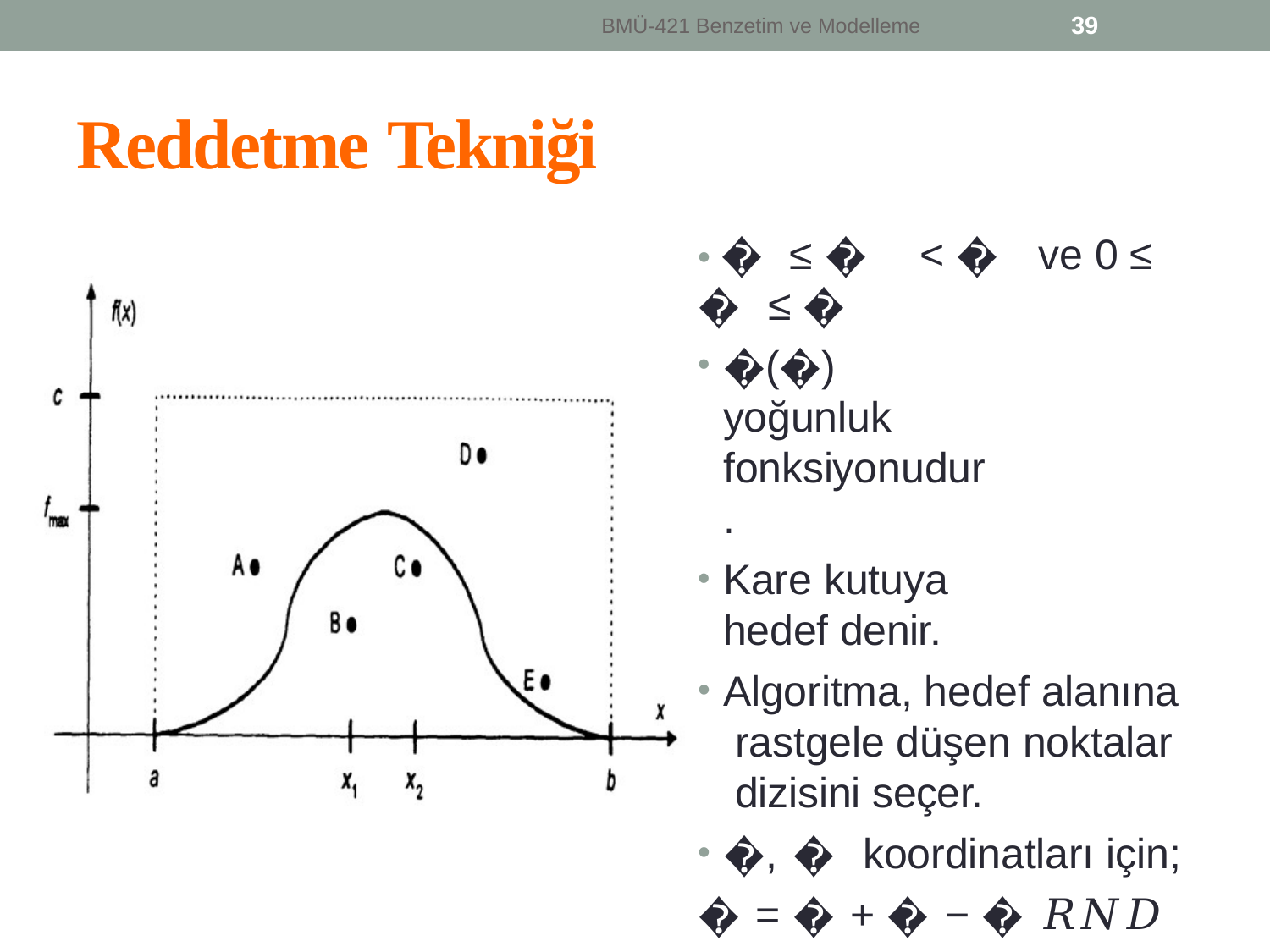

39
BMÜ-421 Benzetim ve Modelleme
Reddetme Tekniği

• �    ≤ �          < �       ve 0 ≤ �    ≤ �
�(�)  yoğunluk  fonksiyonudur.
Kare kutuya hedef denir.
Algoritma, hedef alanına  rastgele düşen noktalar  dizisini seçer.
�,  �    koordinatları için;
� = � + � − � 𝑅𝑁𝐷
� = � ∗ 𝑅𝑁𝐷